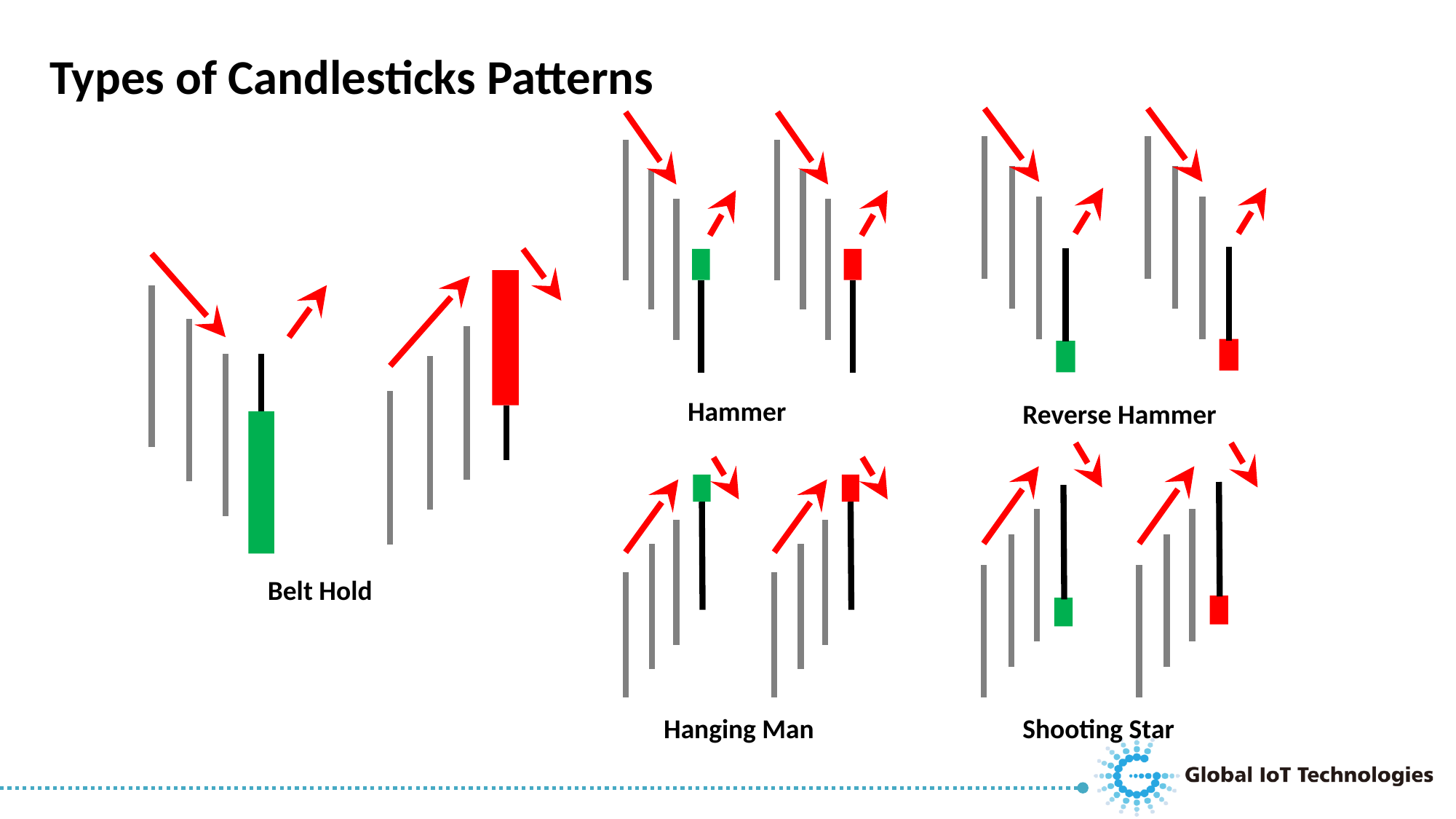

Types of Candlesticks Patterns

Hammer
Reverse Hammer

Belt Hold
Hanging Man
Shooting Star